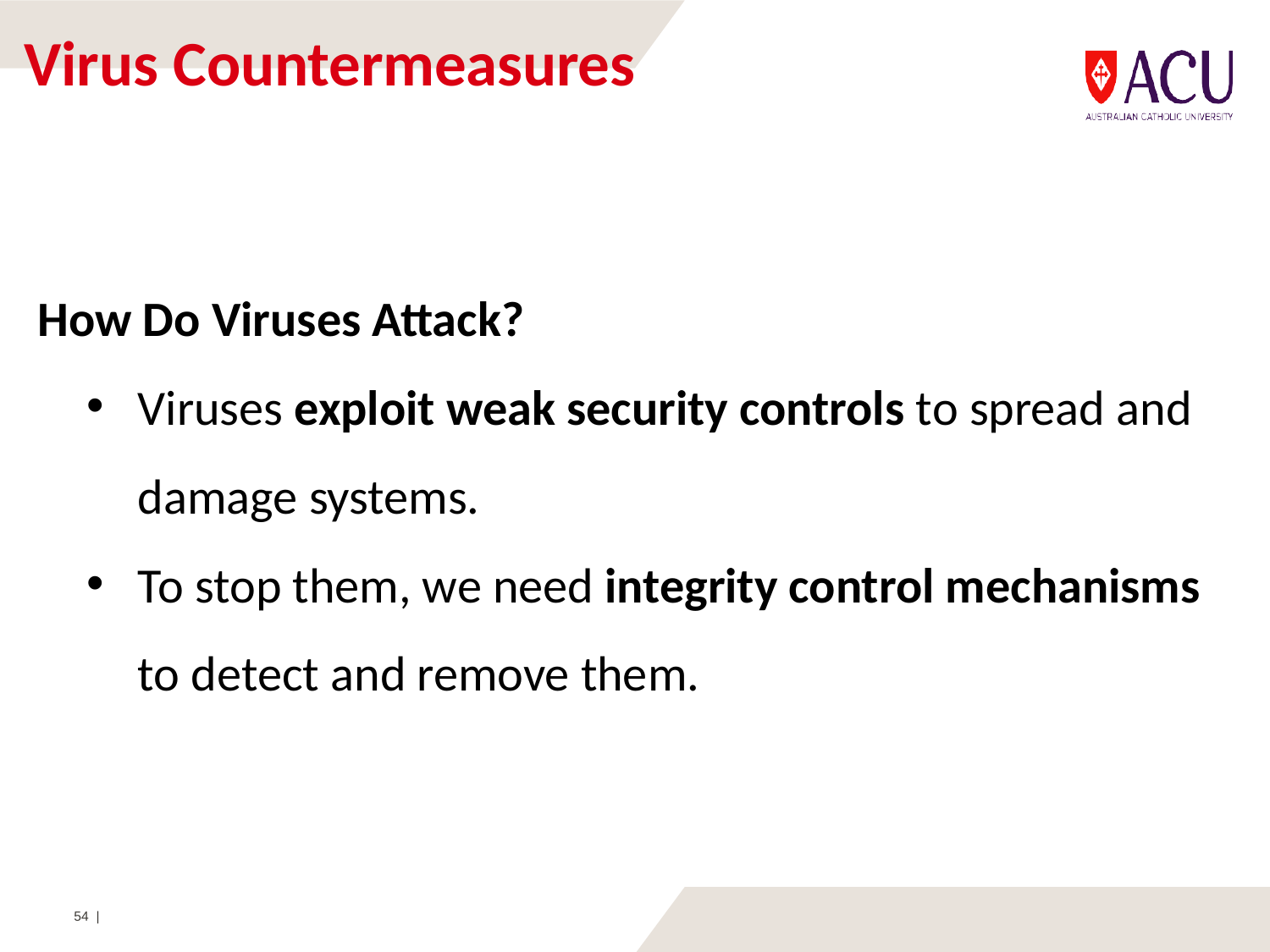

# Virus Countermeasures
How Do Viruses Attack?
Viruses exploit weak security controls to spread and damage systems.
To stop them, we need integrity control mechanisms to detect and remove them.
54 |